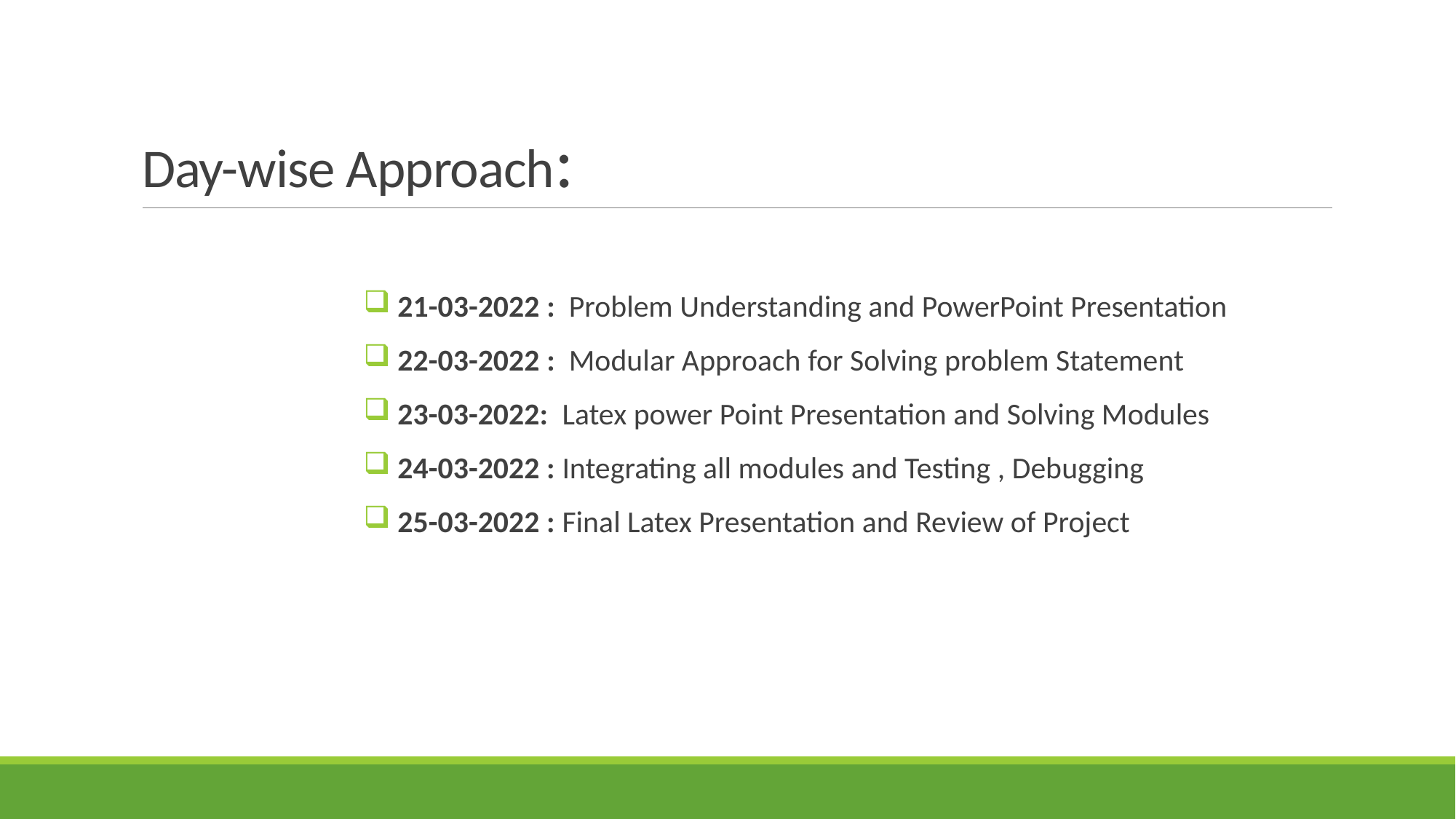

# Day-wise Approach:
 21-03-2022 :  Problem Understanding and PowerPoint Presentation
 22-03-2022 :  Modular Approach for Solving problem Statement
 23-03-2022:  Latex power Point Presentation and Solving Modules
 24-03-2022 : Integrating all modules and Testing , Debugging
 25-03-2022 : Final Latex Presentation and Review of Project